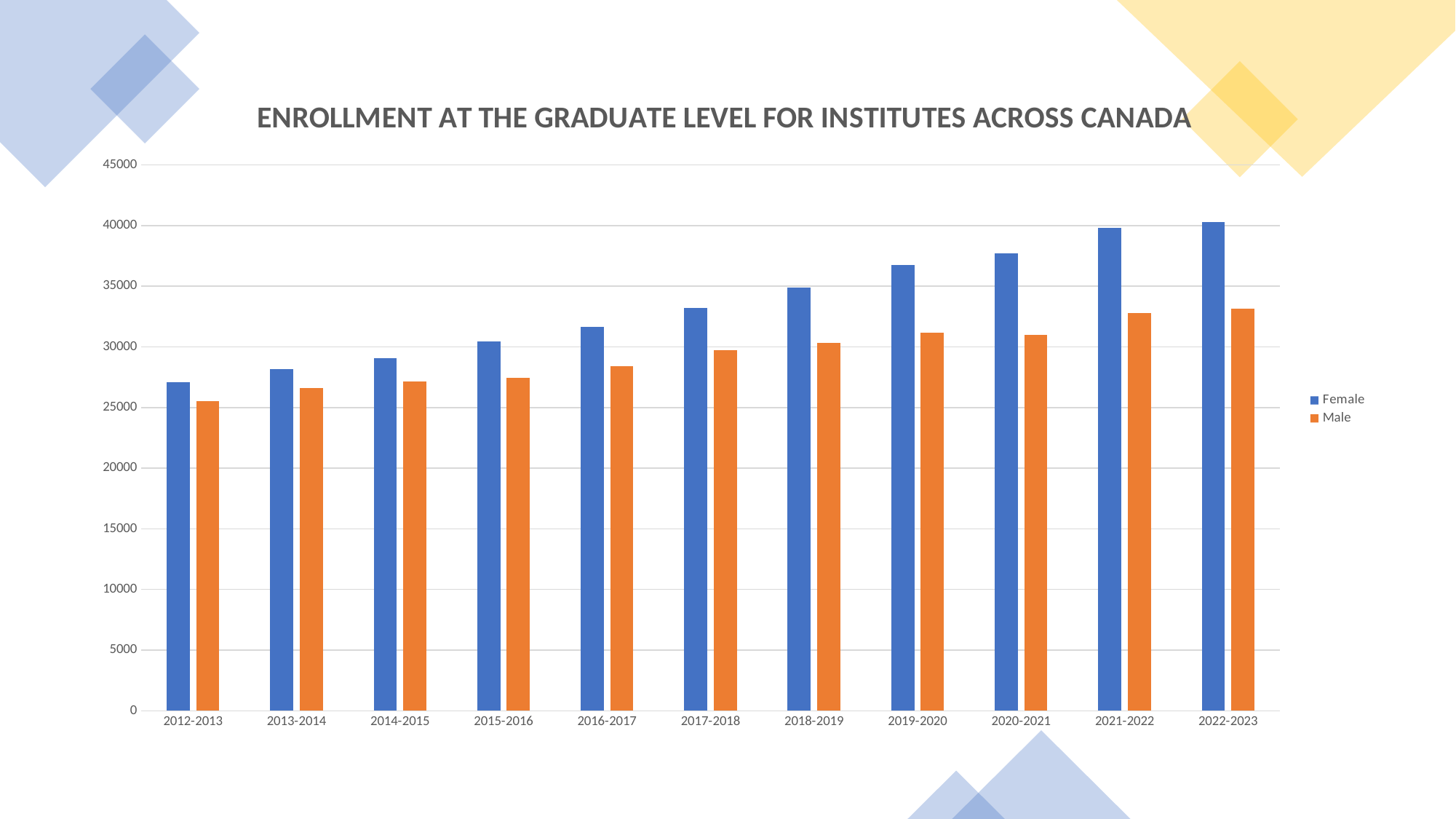

### Chart: ENROLLMENT AT THE GRADUATE LEVEL FOR INSTITUTES ACROSS CANADA

| Category | Female | Male |
|---|---|---|
| 2012-2013 | 27097.0 | 25547.0 |
| 2013-2014 | 28162.0 | 26589.0 |
| 2014-2015 | 29091.0 | 27174.0 |
| 2015-2016 | 30424.0 | 27459.0 |
| 2016-2017 | 31683.0 | 28426.0 |
| 2017-2018 | 33212.0 | 29753.0 |
| 2018-2019 | 34894.0 | 30355.0 |
| 2019-2020 | 36728.0 | 31176.0 |
| 2020-2021 | 37740.0 | 31003.0 |
| 2021-2022 | 39839.0 | 32779.0 |
| 2022-2023 | 40279.0 | 33175.0 |